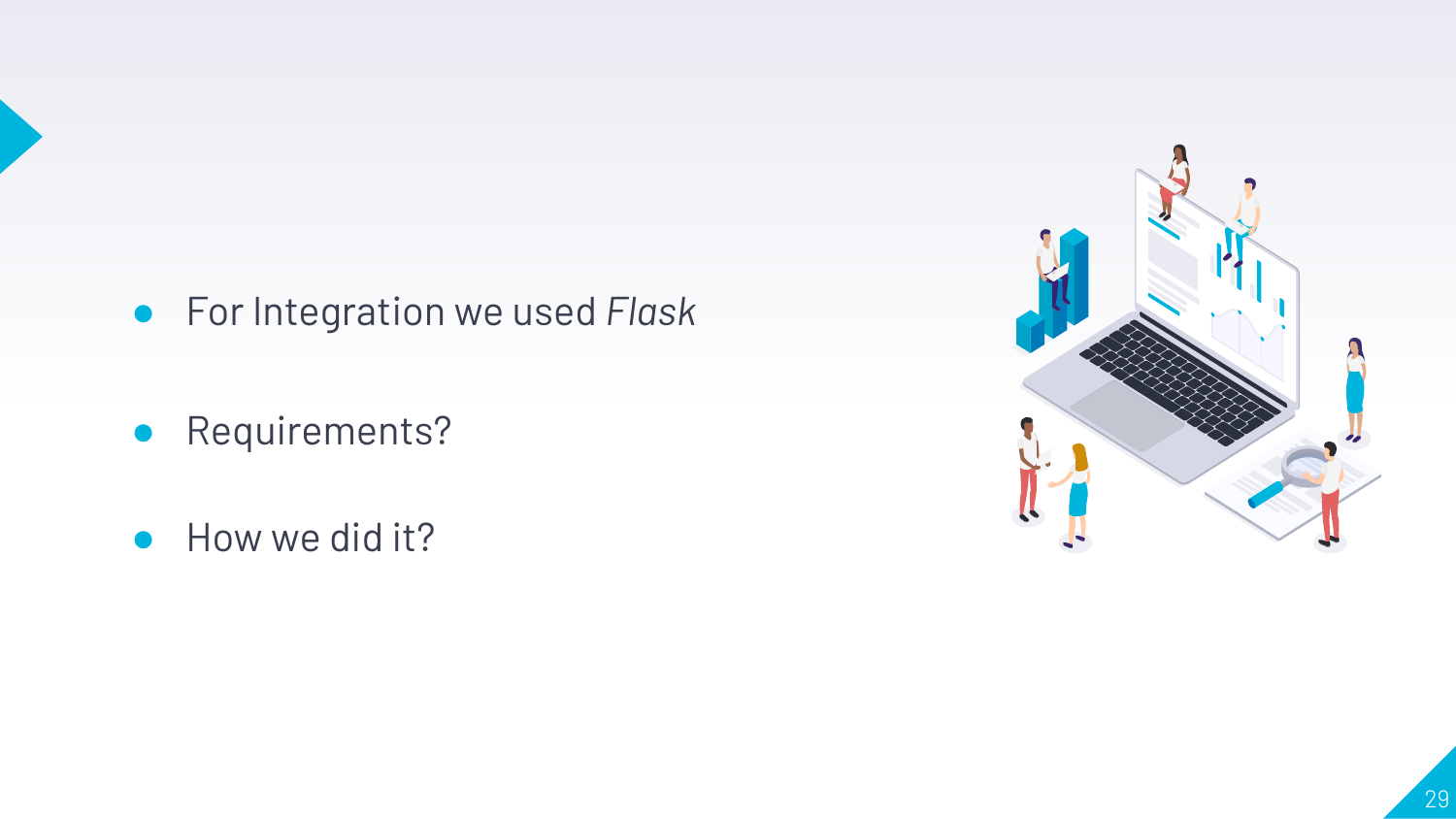

For Integration we used Flask

Requirements?

How we did it?

29